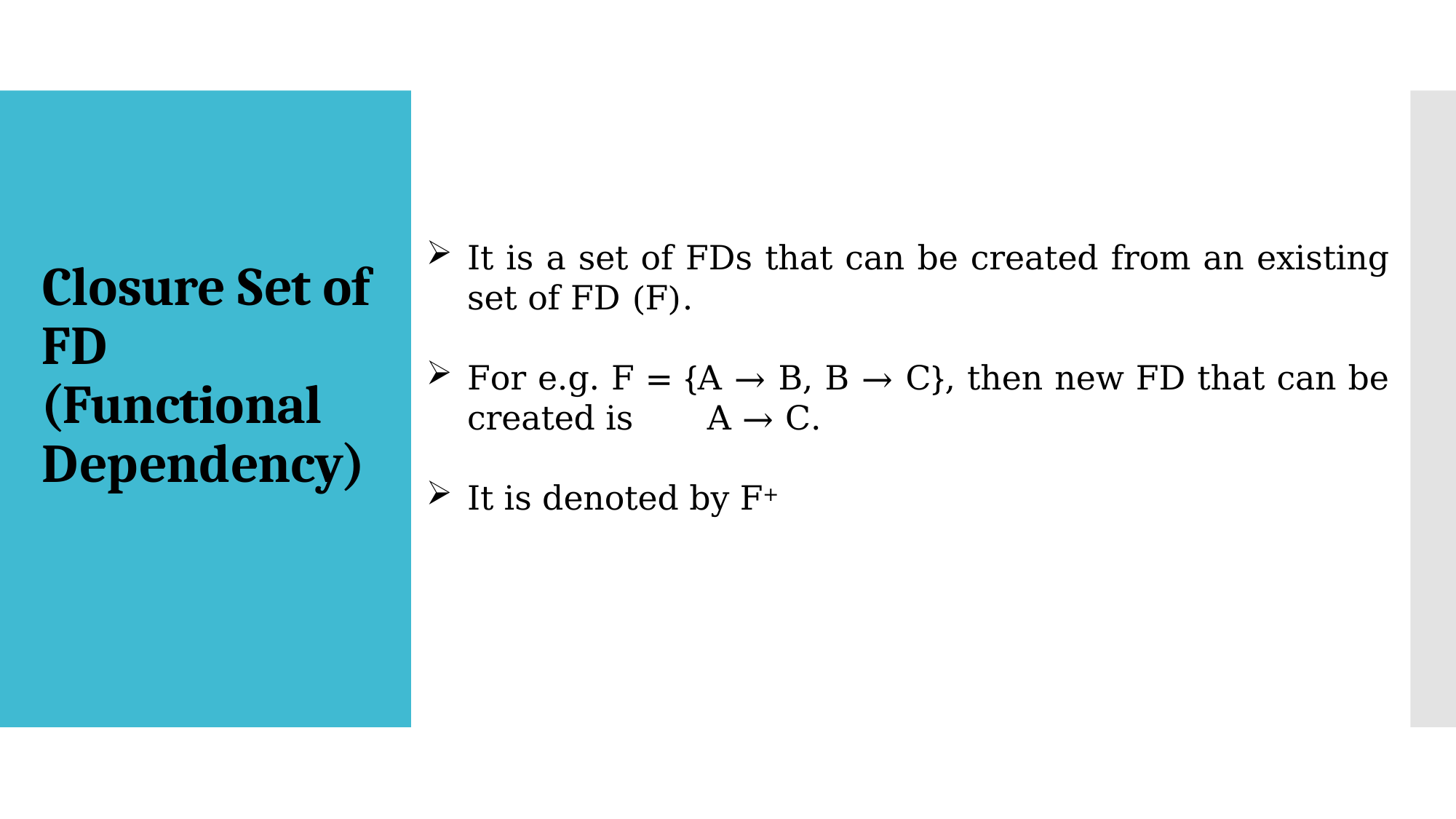

# Closure Set of FD (Functional Dependency)
It is a set of FDs that can be created from an existing set of FD (F).

For e.g. F = {A → B, B → C}, then new FD that can be created is       A → C.

It is denoted by F+